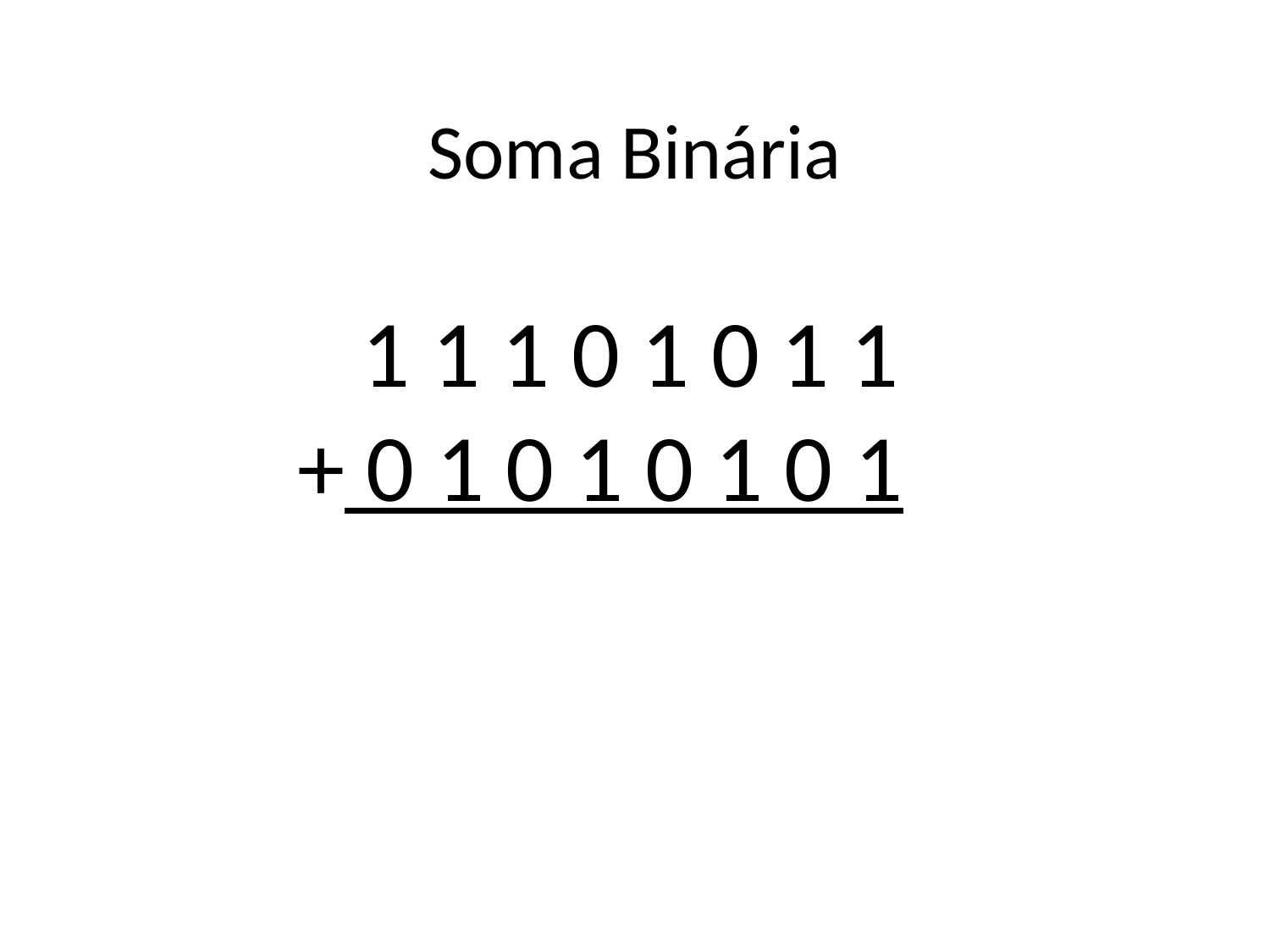

# Soma Binária
   1 1 1 0 1 0 1 1
+ 0 1 0 1 0 1 0 1